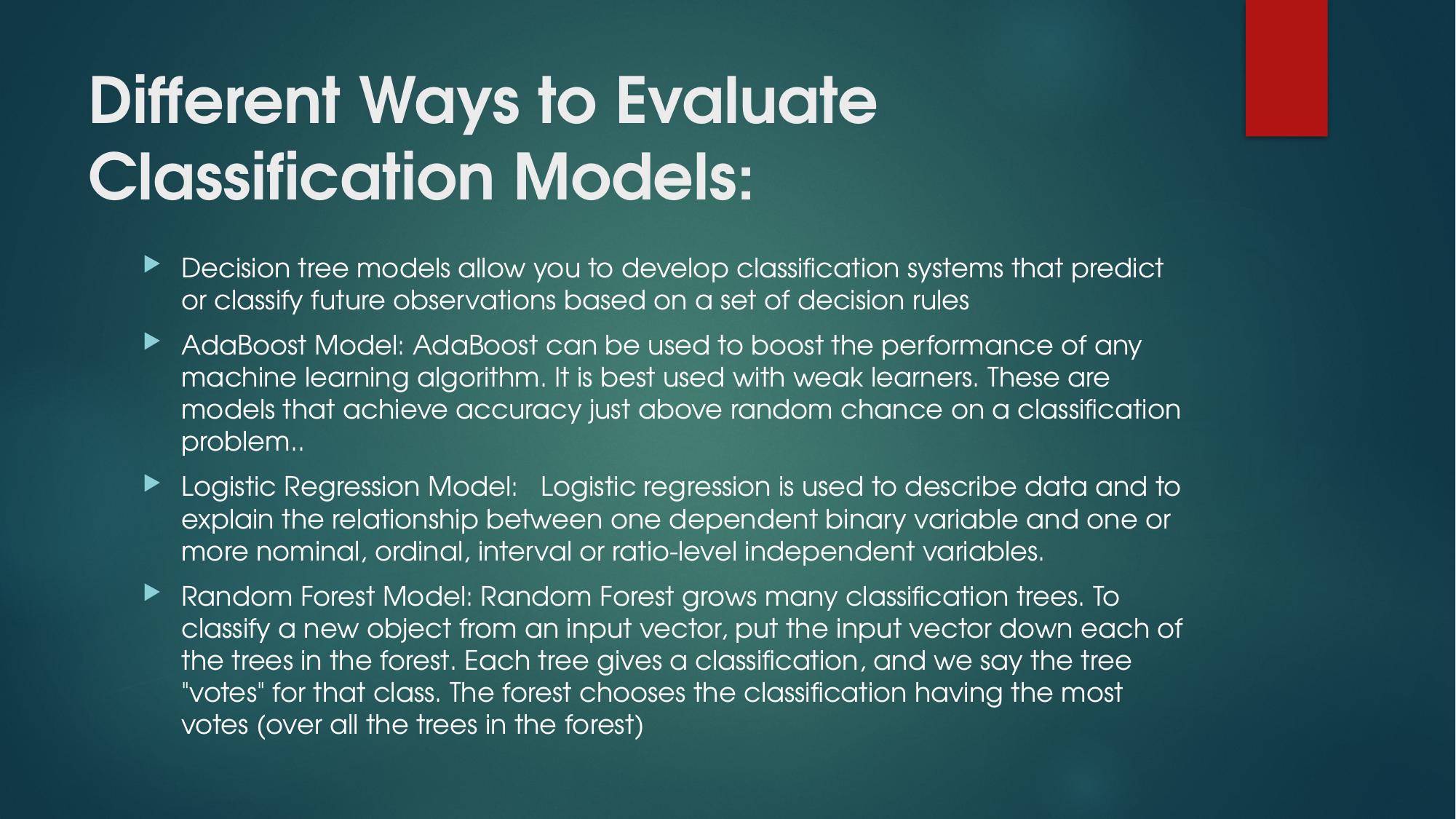

# Different Ways to Evaluate Classification Models:
Decision tree models allow you to develop classification systems that predict or classify future observations based on a set of decision rules
AdaBoost Model: AdaBoost can be used to boost the performance of any machine learning algorithm. It is best used with weak learners. These are models that achieve accuracy just above random chance on a classification problem..
Logistic Regression Model:   Logistic regression is used to describe data and to explain the relationship between one dependent binary variable and one or more nominal, ordinal, interval or ratio-level independent variables.
Random Forest Model: Random Forest grows many classification trees. To classify a new object from an input vector, put the input vector down each of the trees in the forest. Each tree gives a classification, and we say the tree "votes" for that class. The forest chooses the classification having the most votes (over all the trees in the forest)